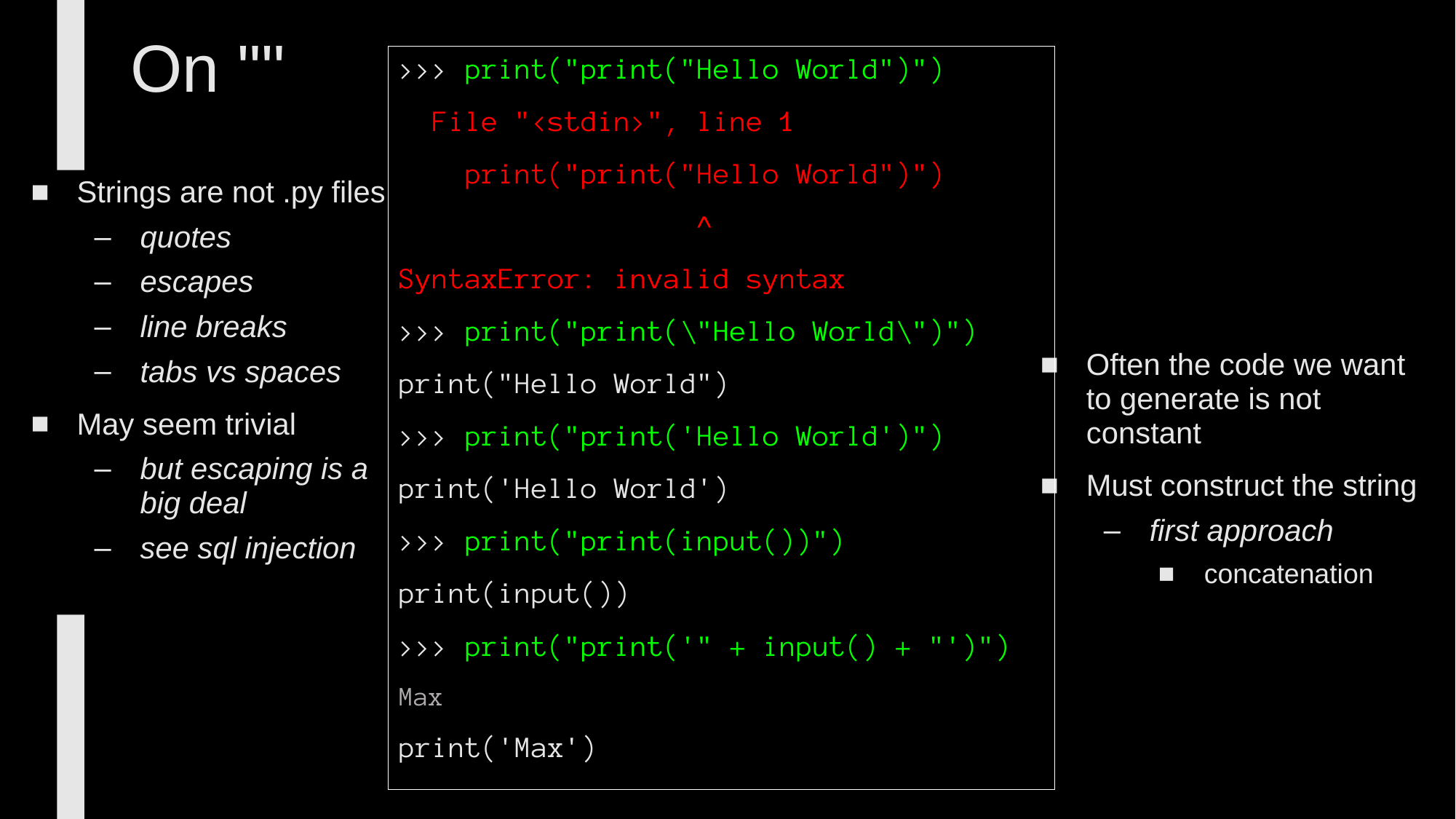

# On ""
>>> print("print("Hello World")")
  File "<stdin>", line 1
    print("print("Hello World")")
                  ^
SyntaxError: invalid syntax
>>> print("print(\"Hello World\")")
print("Hello World")
>>> print("print('Hello World')")
print('Hello World')
>>> print("print(input())")
print(input())
>>> print("print('" + input() + "')")
Max
print('Max')
Strings are not .py files
quotes
escapes
line breaks
tabs vs spaces
May seem trivial
but escaping is a big deal
see sql injection
Often the code we want to generate is not constant
Must construct the string
first approach
concatenation